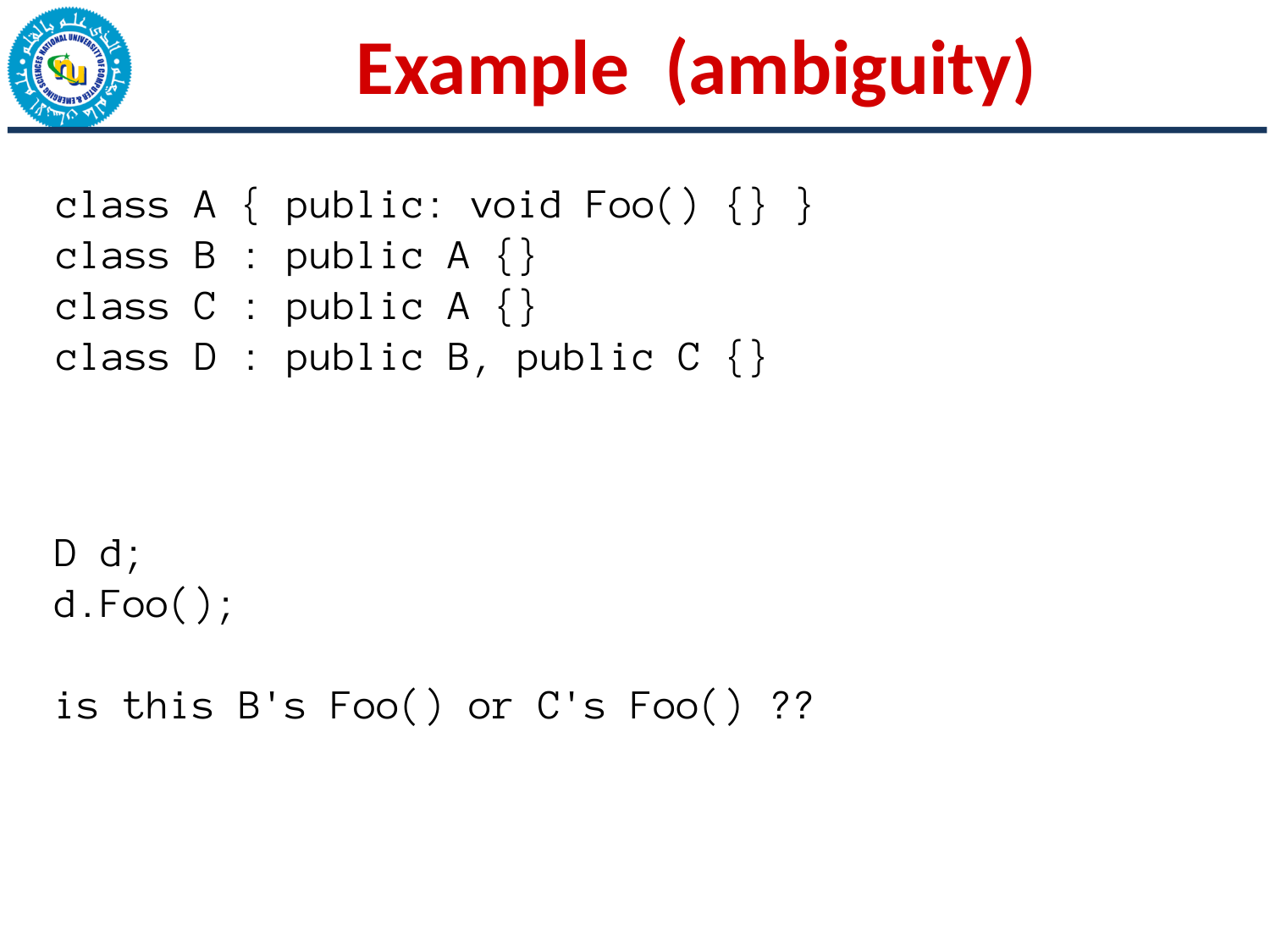

# Example  (ambiguity)

class A { public: void Foo() {} }
class B : public A {}
class C : public A {}
class D : public B, public C {}
D d;
d.Foo();

is this B's Foo() or C's Foo() ??